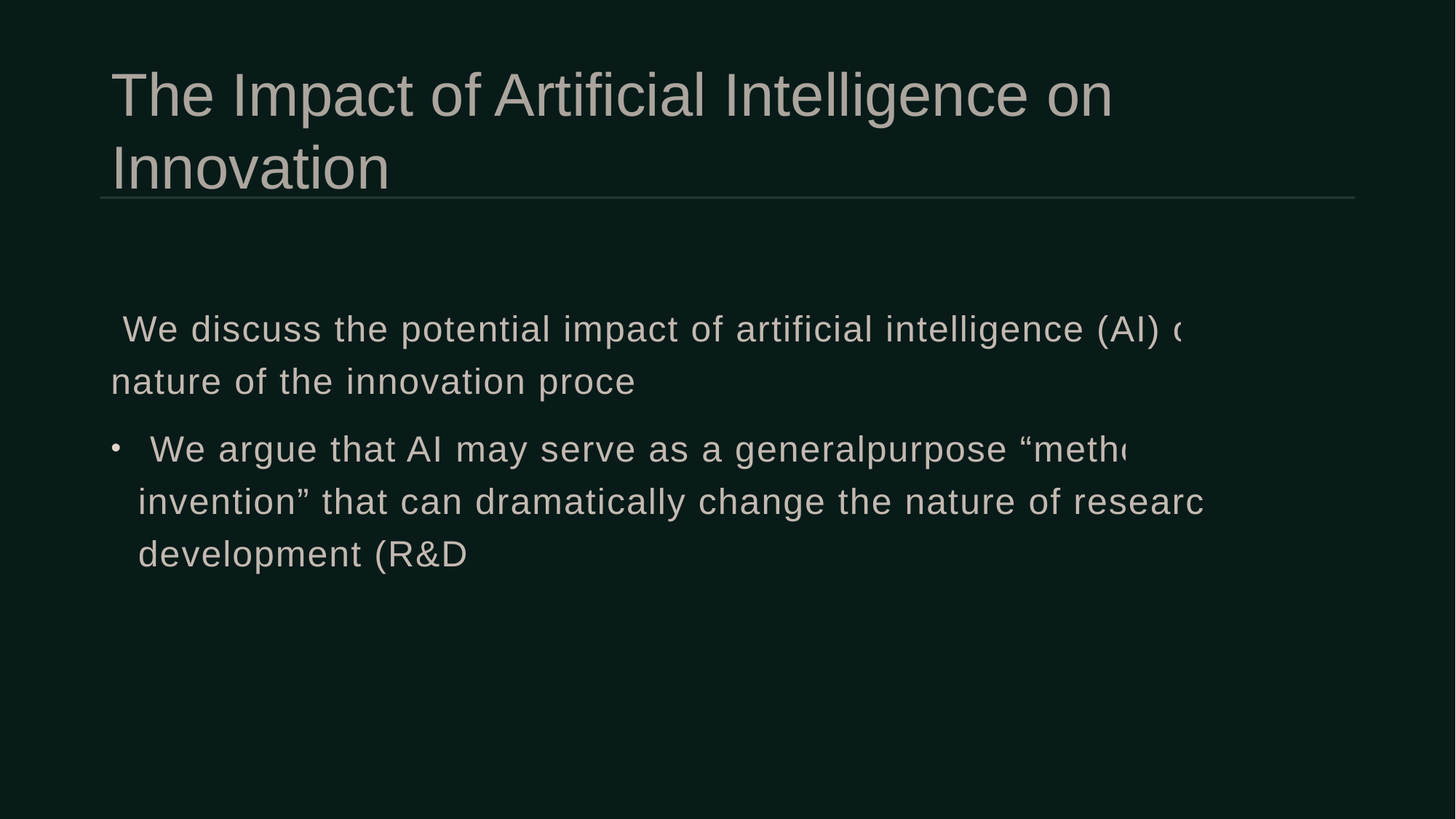

# The Impact of Artificial Intelligence on Innovation
 We discuss the potential impact of artificial intelligence (AI) on the nature of the innovation process.
 We argue that AI may serve as a generalpurpose “method of invention” that can dramatically change the nature of research and development (R&D).